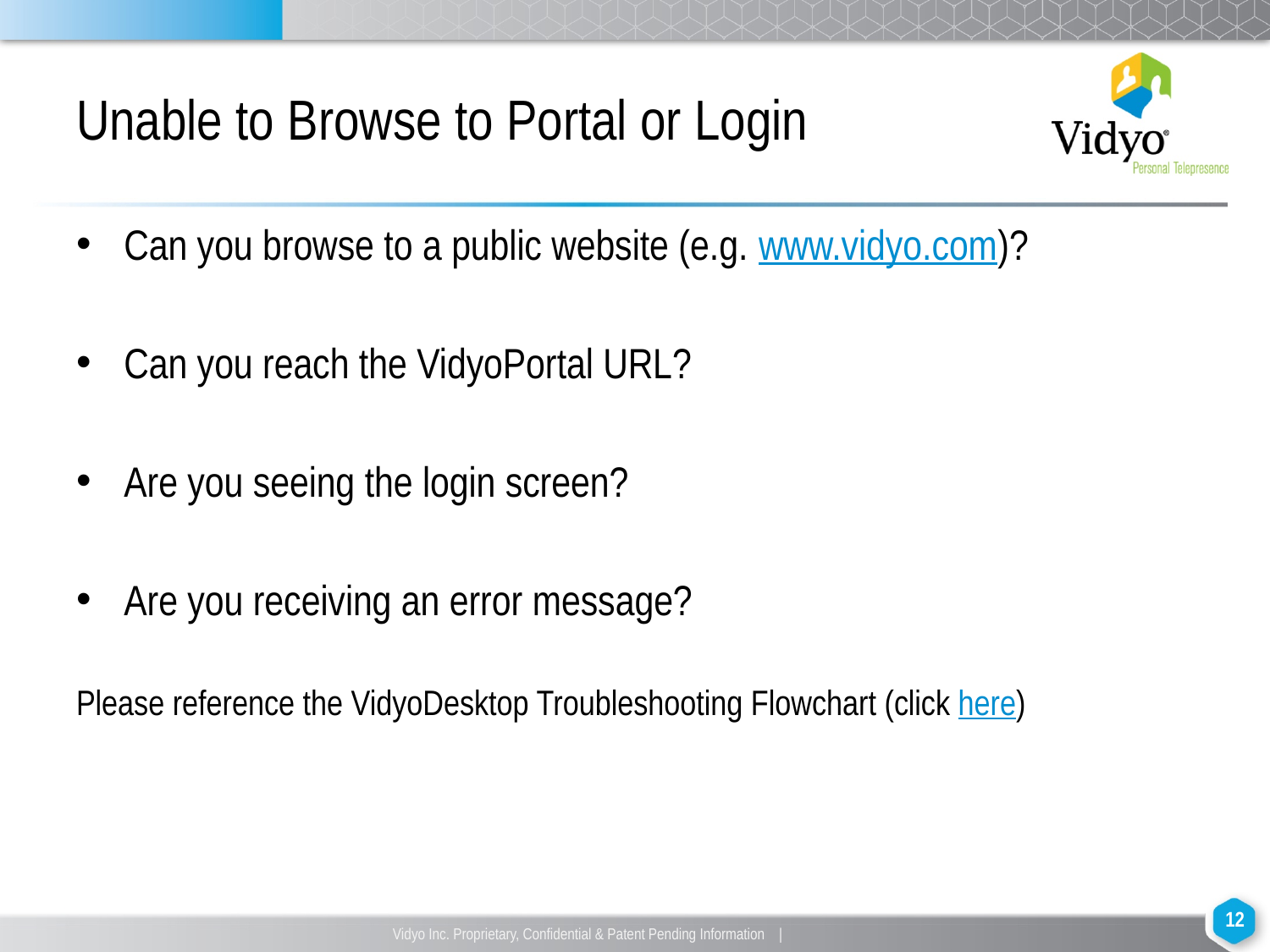

# Unable to Browse to Portal or Login
Can you browse to a public website (e.g. www.vidyo.com)?

Can you reach the VidyoPortal URL?

Are you seeing the login screen?

Are you receiving an error message?

Please reference the VidyoDesktop Troubleshooting Flowchart (click here)

12